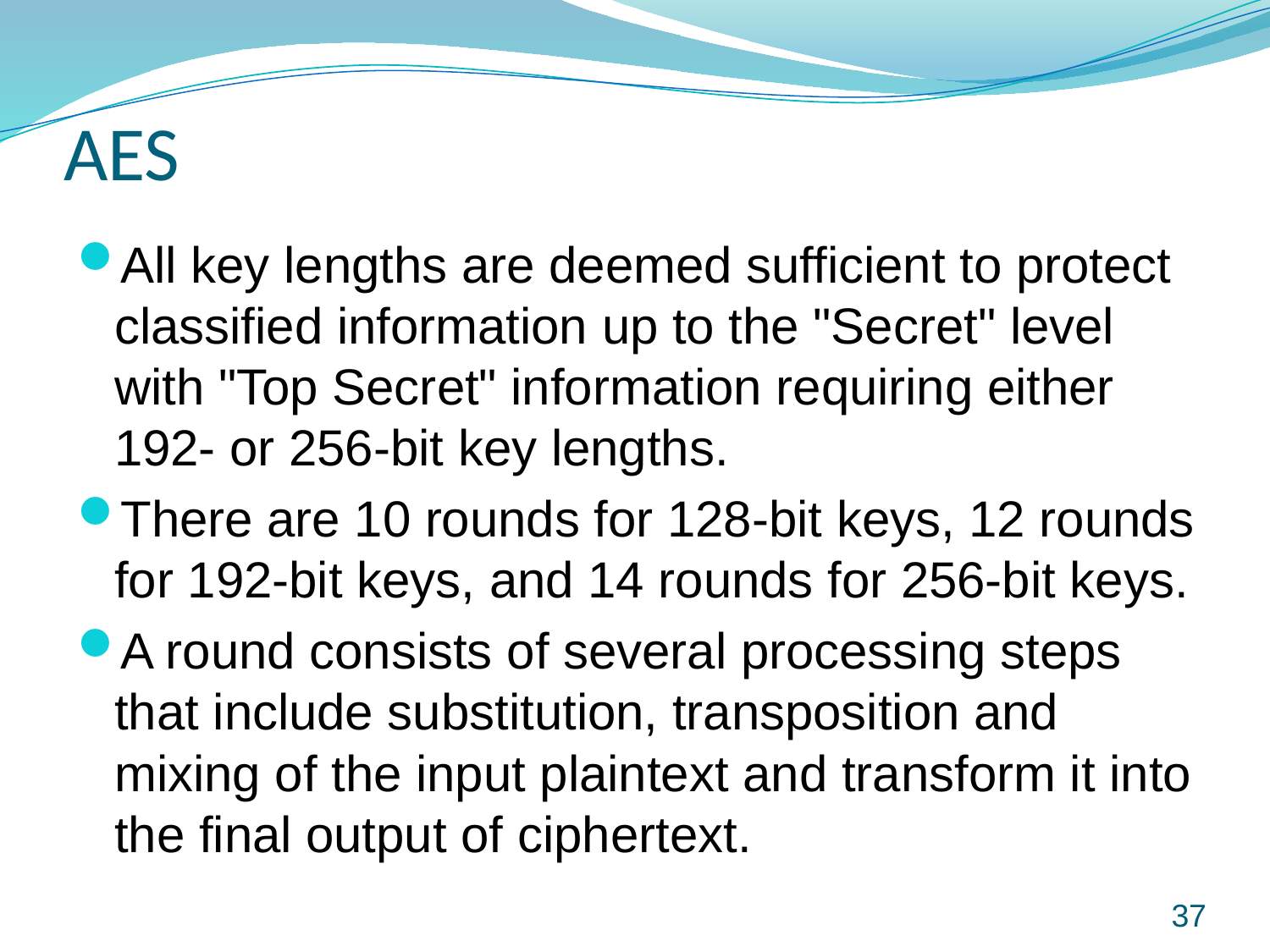

# AES
All key lengths are deemed sufficient to protect classified information up to the "Secret" level with "Top Secret" information requiring either 192- or 256-bit key lengths.
There are 10 rounds for 128-bit keys, 12 rounds for 192-bit keys, and 14 rounds for 256-bit keys.
A round consists of several processing steps that include substitution, transposition and mixing of the input plaintext and transform it into the final output of ciphertext.
37